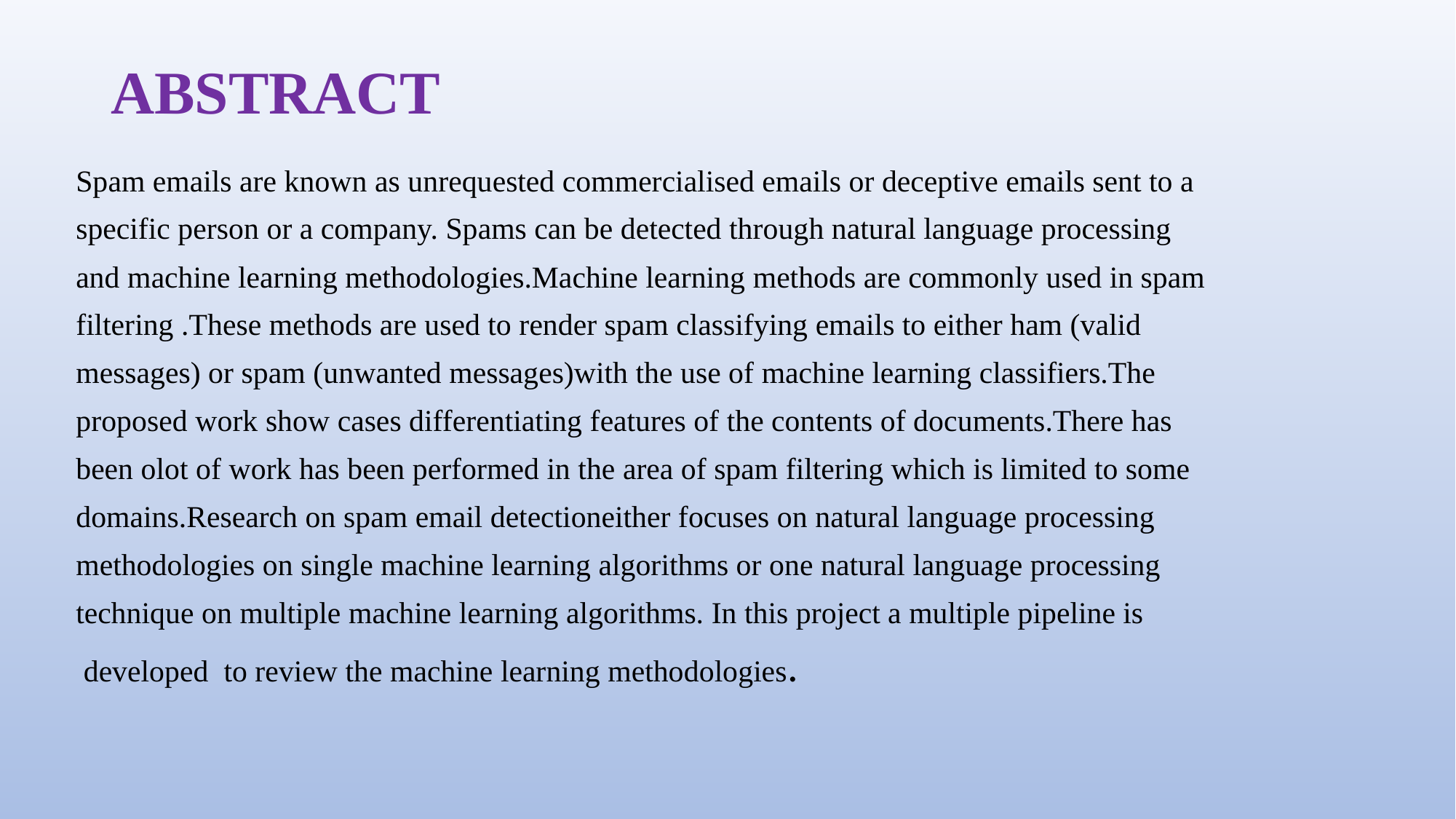

# ABSTRACT
 Spam emails are known as unrequested commercialised emails or deceptive emails sent to a
 specific person or a company. Spams can be detected through natural language processing
 and machine learning methodologies.Machine learning methods are commonly used in spam
 filtering .These methods are used to render spam classifying emails to either ham (valid
 messages) or spam (unwanted messages)with the use of machine learning classifiers.The
 proposed work show cases differentiating features of the contents of documents.There has
 been olot of work has been performed in the area of spam filtering which is limited to some
 domains.Research on spam email detectioneither focuses on natural language processing
 methodologies on single machine learning algorithms or one natural language processing
 technique on multiple machine learning algorithms. In this project a multiple pipeline is
  developed  to review the machine learning methodologies.